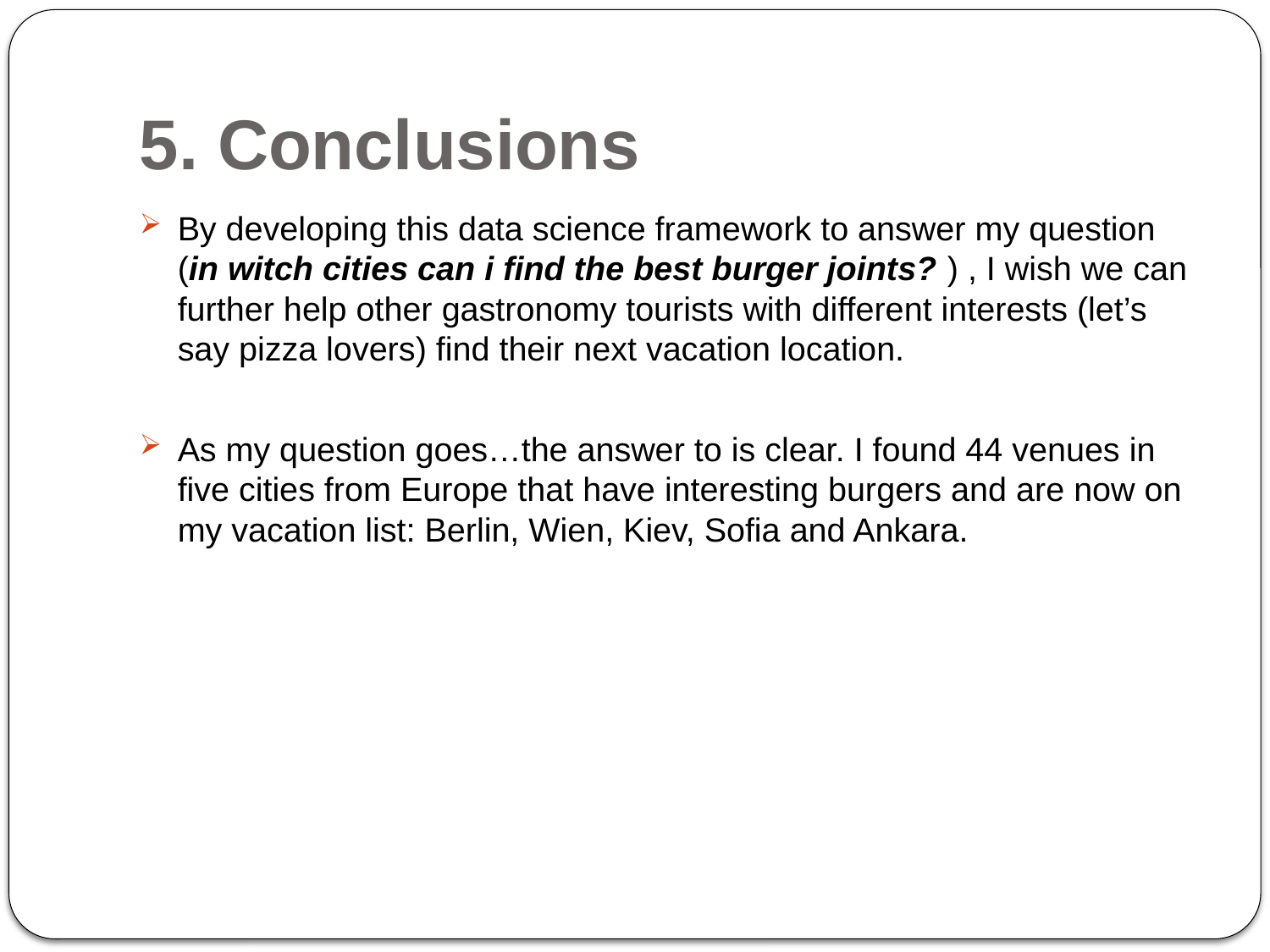

# 5. Conclusions
By developing this data science framework to answer my question (in witch cities can i find the best burger joints? ) , I wish we can further help other gastronomy tourists with different interests (let’s say pizza lovers) find their next vacation location.

As my question goes…the answer to is clear. I found 44 venues in five cities from Europe that have interesting burgers and are now on my vacation list: Berlin, Wien, Kiev, Sofia and Ankara.